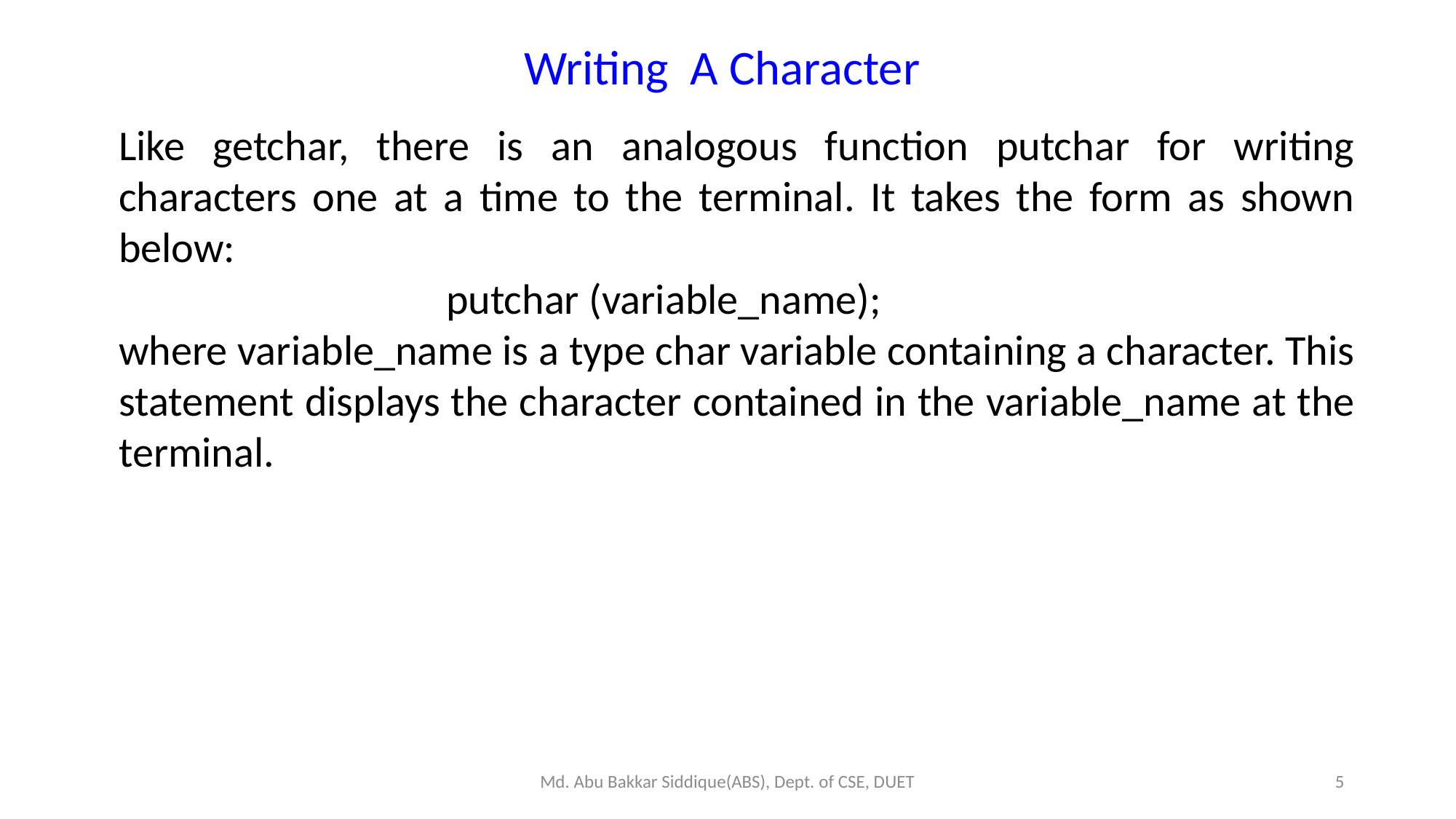

Writing  A Character
Like getchar, there is an analogous function putchar for writing characters one at a time to the terminal. It takes the form as shown below:
			putchar (variable_name);
where variable_name is a type char variable containing a character. This statement displays the character contained in the variable_name at the terminal.
Md. Abu Bakkar Siddique(ABS), Dept. of CSE, DUET
5